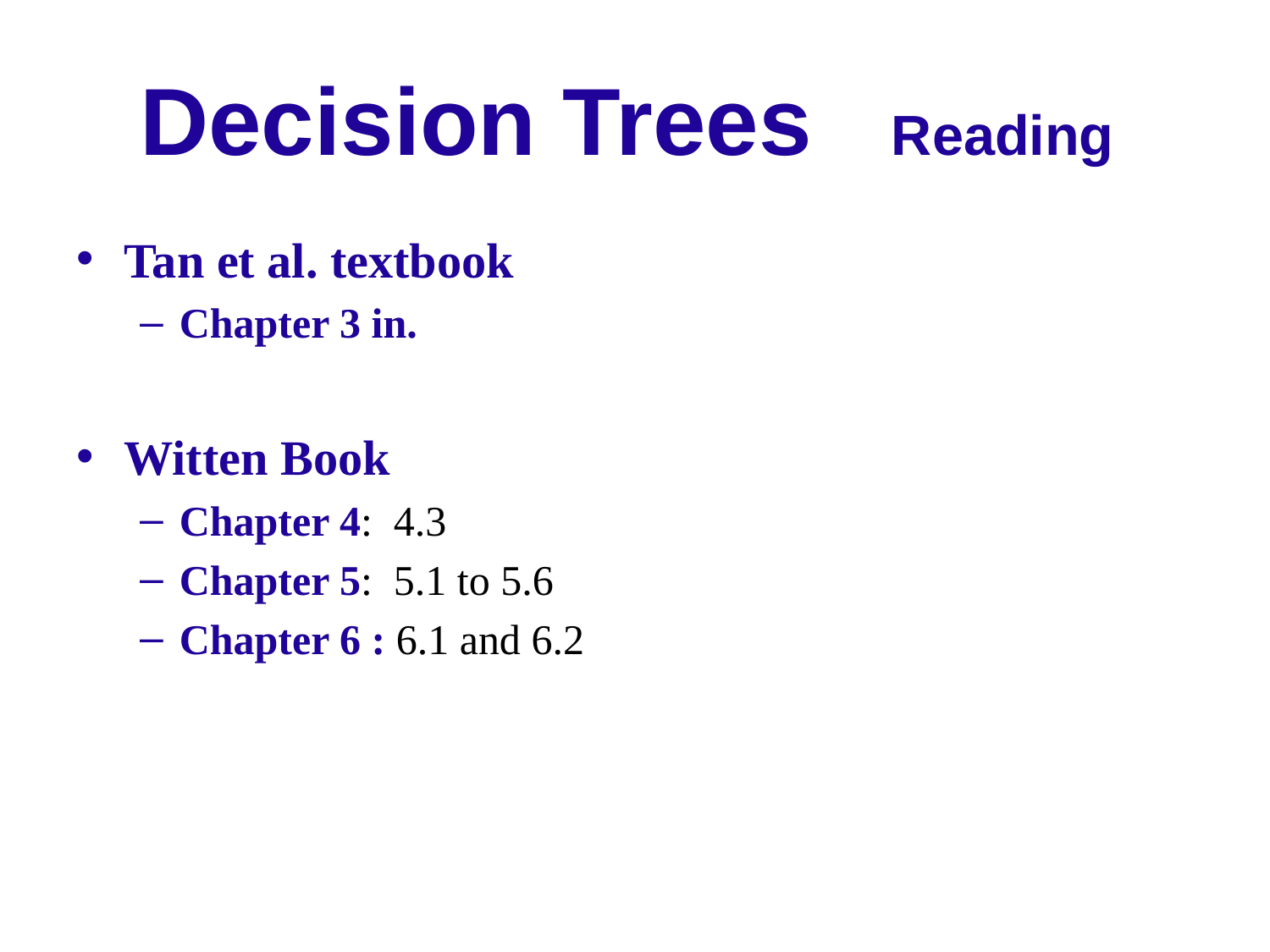

# Decision Trees   Reading
Tan et al. textbook
Chapter 3 in.

Witten Book
Chapter 4:  4.3
Chapter 5:  5.1 to 5.6
Chapter 6 : 6.1 and 6.2